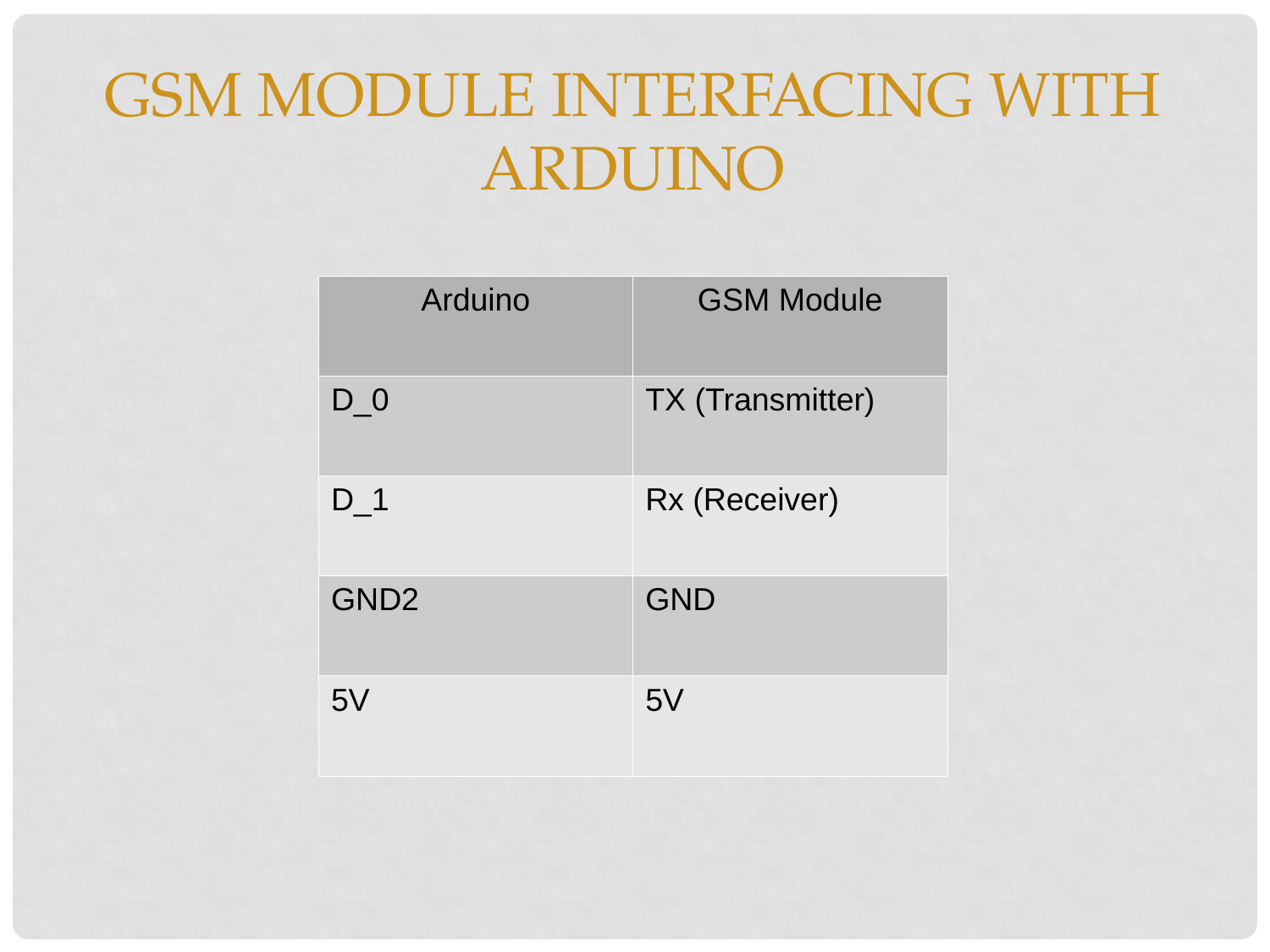

Gsm module interfacing with arduino

| Arduino | GSM Module |
| --- | --- |
| D\_0 | TX (Transmitter) |
| D\_1 | Rx (Receiver) |
| GND2 | GND |
| 5V | 5V |